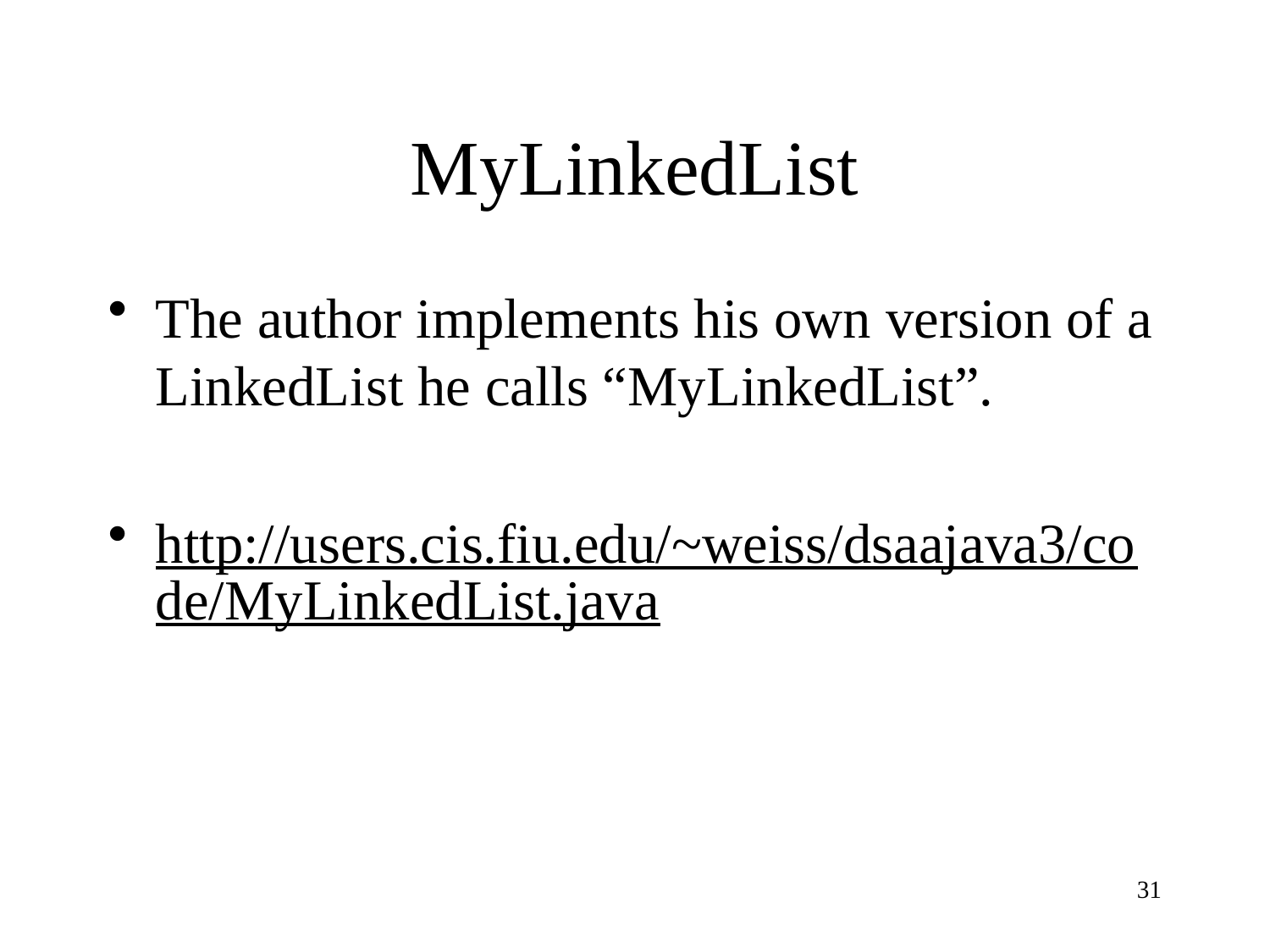

# MyLinkedList
The author implements his own version of a LinkedList he calls “MyLinkedList”.

http://users.cis.fiu.edu/~weiss/dsaajava3/code/MyLinkedList.java

31